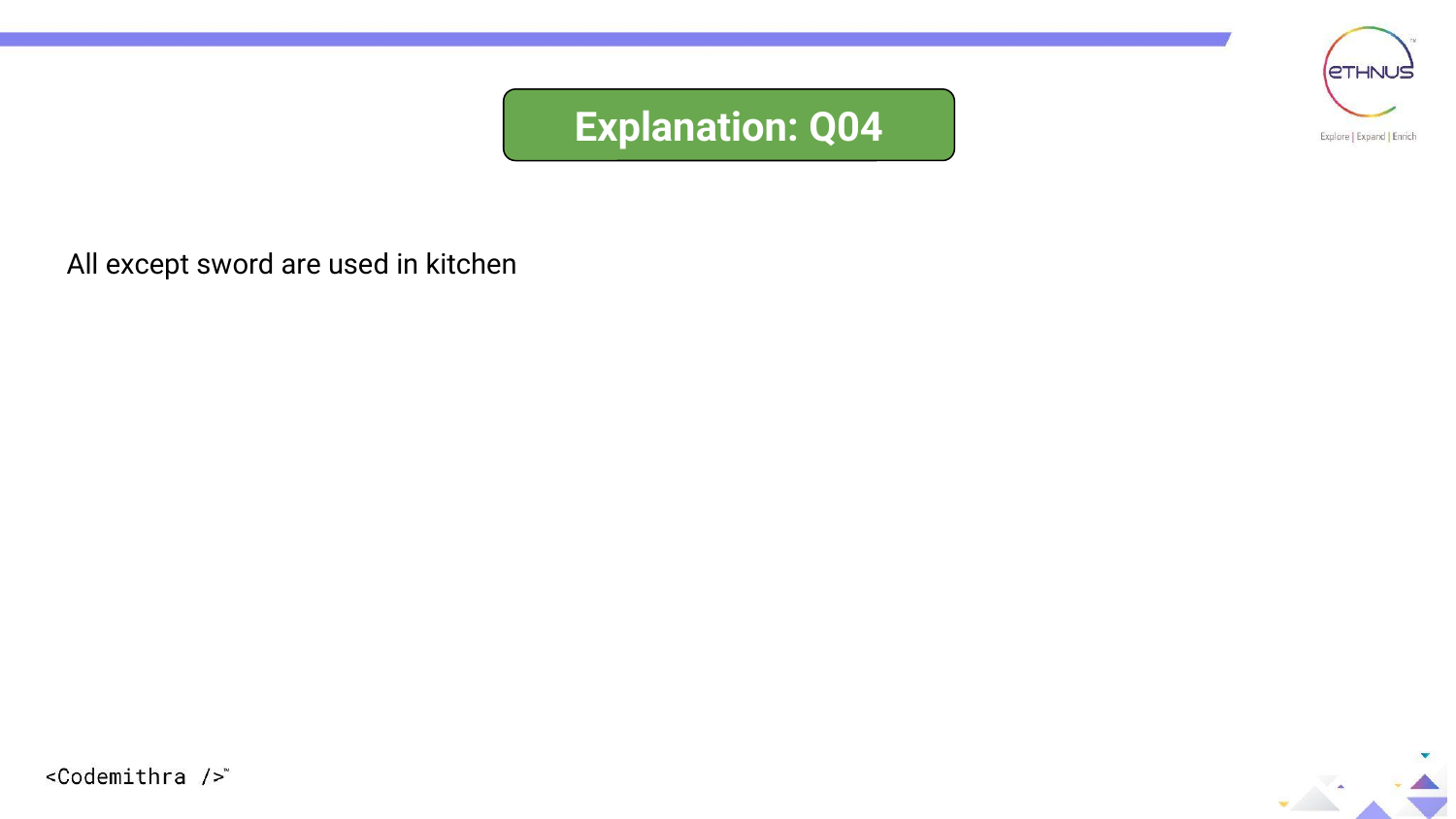

Explanation: Q04

All except sword are used in kitchen